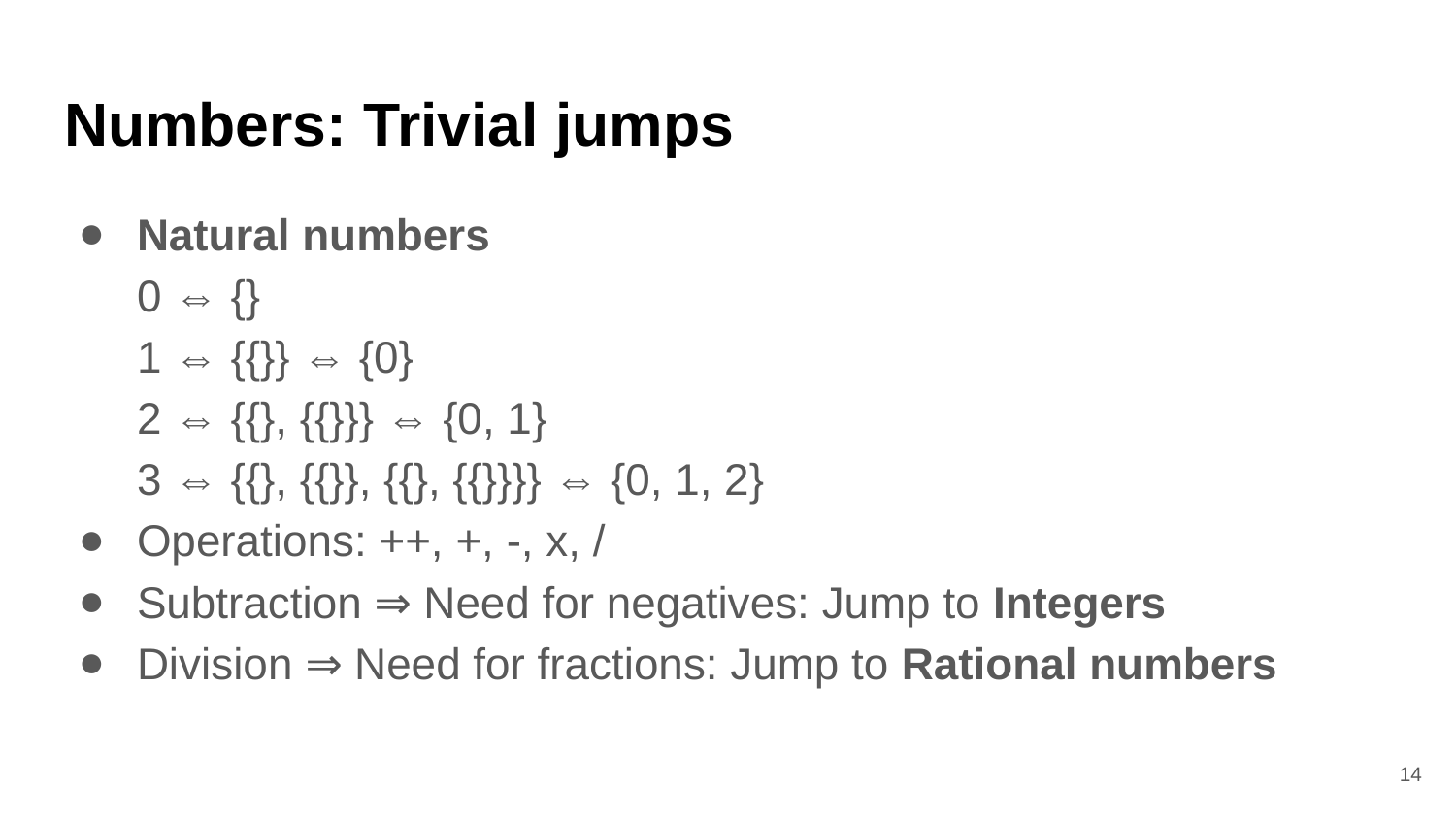

# Numbers: Trivial jumps
Natural numbers
0 ⇔ {}
1 ⇔ {{}} ⇔ {0}
2 ⇔ {{}, {{}}} ⇔ {0, 1}
3 ⇔ {{}, {{}}, {{}, {{}}}} ⇔ {0, 1, 2}
Operations: ++, +, -, x, /
Subtraction ⇒ Need for negatives: Jump to Integers
Division ⇒ Need for fractions: Jump to Rational numbers
14